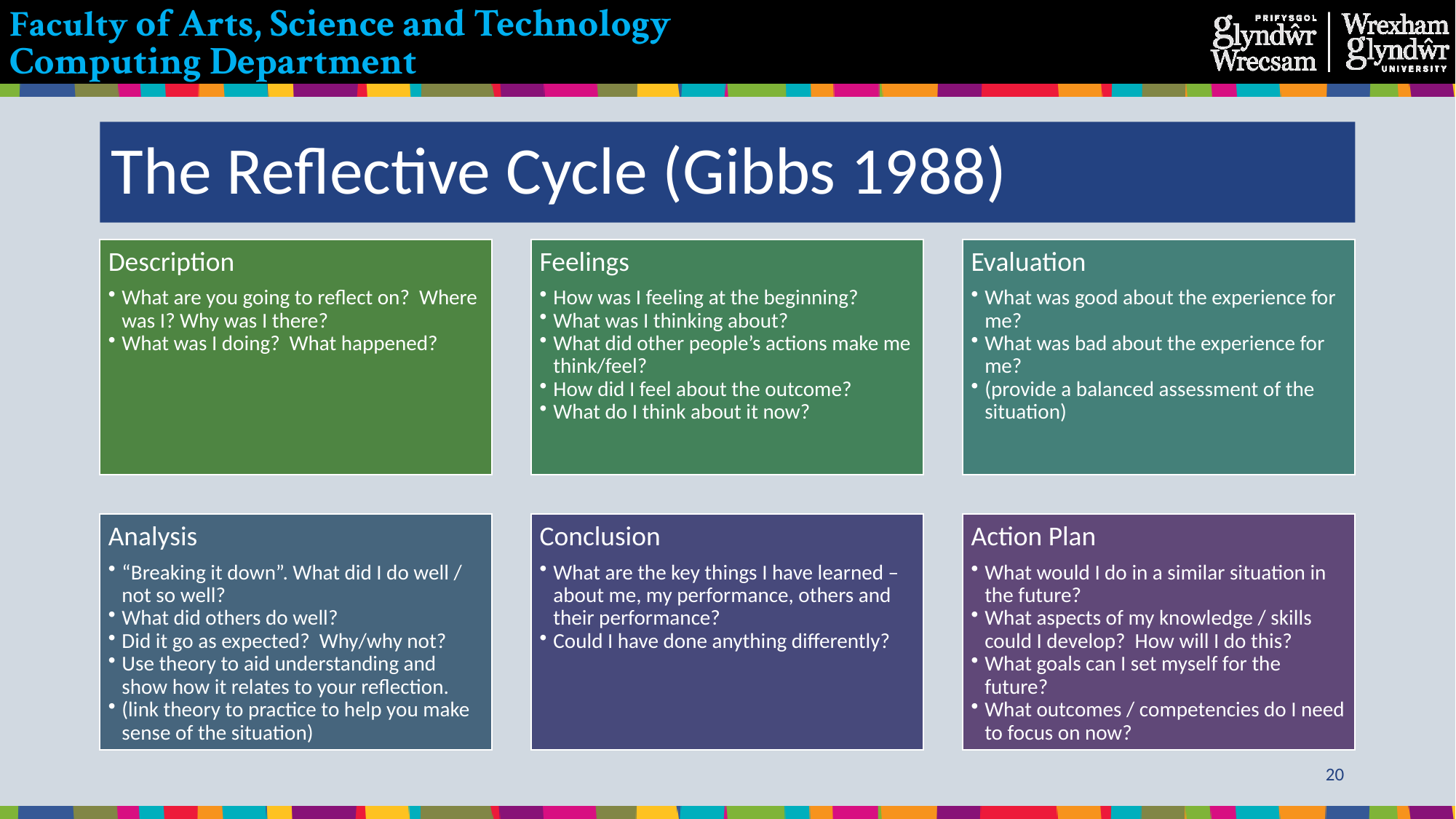

# The Reflective Cycle (Gibbs 1988)
Description
What are you going to reflect on?  Where was I? Why was I there?
What was I doing?  What happened?
Feelings
How was I feeling at the beginning?
What was I thinking about?
What did other people’s actions make me think/feel?
How did I feel about the outcome?
What do I think about it now?
Evaluation
What was good about the experience for me?
What was bad about the experience for me?
(provide a balanced assessment of the situation)
Analysis
“Breaking it down”. What did I do well / not so well?
What did others do well?
Did it go as expected?  Why/why not?
Use theory to aid understanding and show how it relates to your reflection.
(link theory to practice to help you make sense of the situation)
Conclusion
What are the key things I have learned –about me, my performance, others and their performance?
Could I have done anything differently?
Action Plan
What would I do in a similar situation in the future?
What aspects of my knowledge / skills could I develop?  How will I do this?
What goals can I set myself for the future?
What outcomes / competencies do I need to focus on now?

20